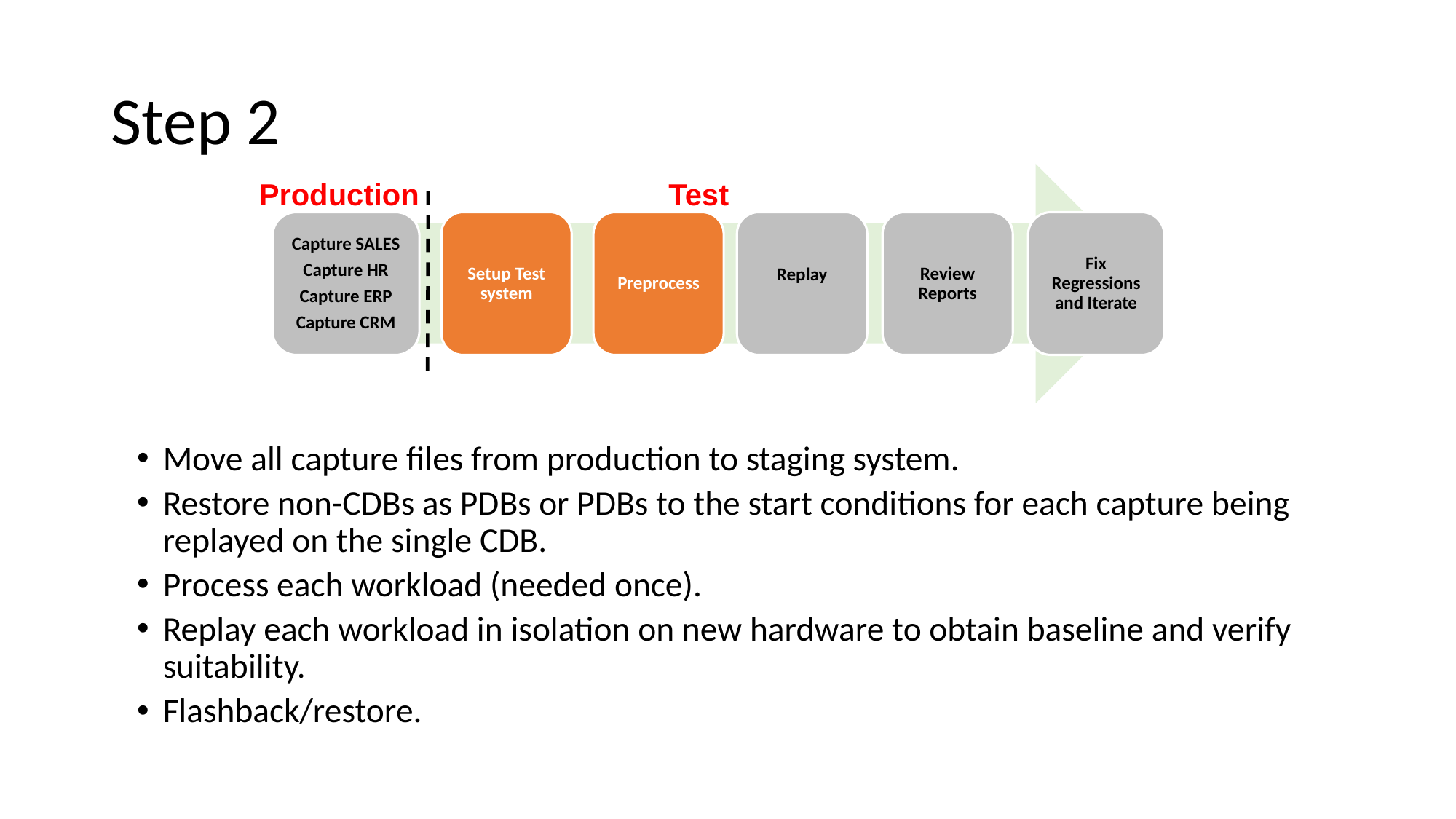

# Step 2

Move all capture files from production to staging system.
Restore non-CDBs as PDBs or PDBs to the start conditions for each capture being replayed on the single CDB.
Process each workload (needed once).
Replay each workload in isolation on new hardware to obtain baseline and verify suitability.
Flashback/restore.

Capture SALES
Capture HR
Capture ERP
Capture CRM
Setup Test system
Preprocess
Replay
Review Reports
Fix Regressions and Iterate
Production
Test